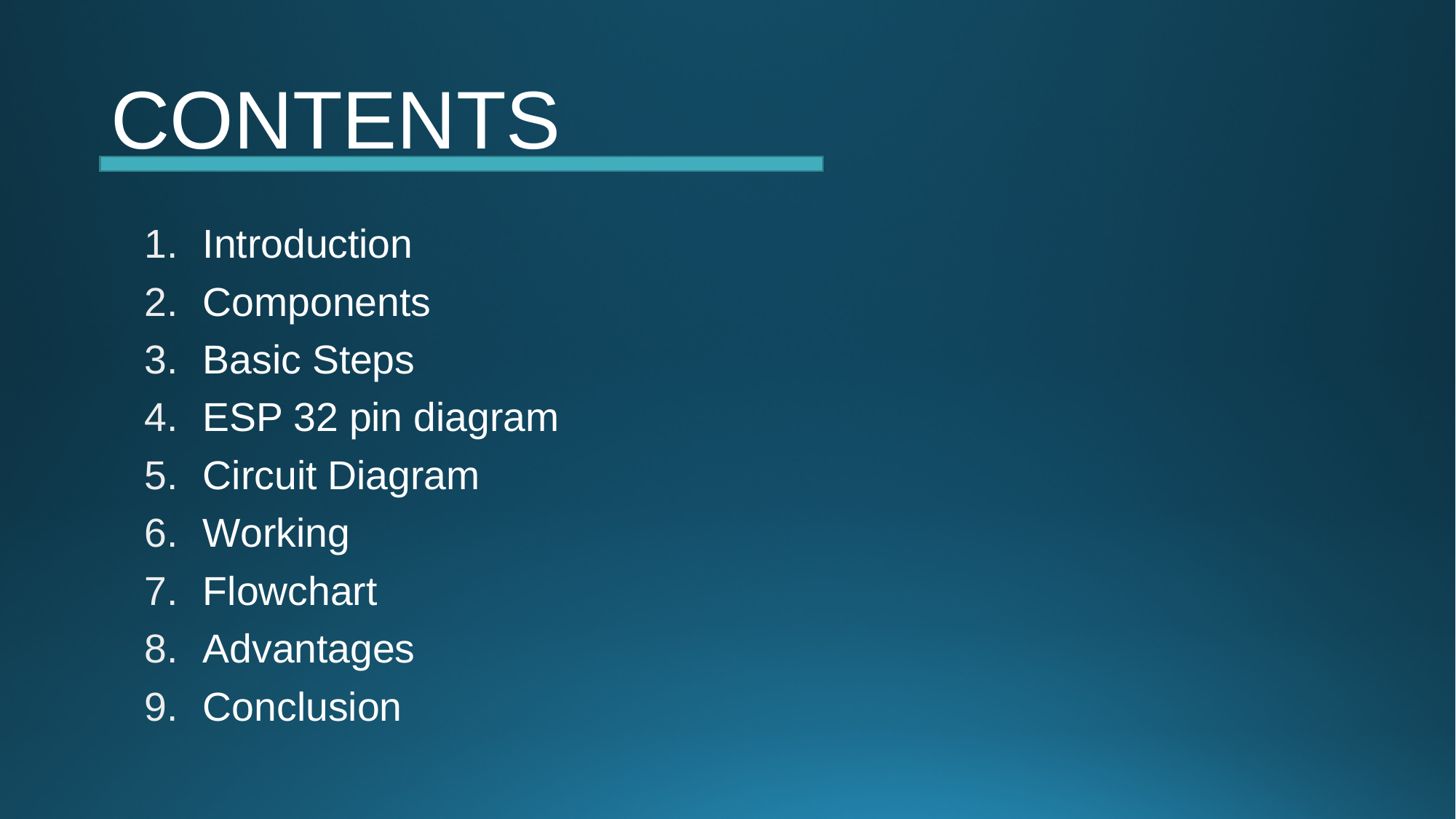

# CONTENTS

Introduction
Components
Basic Steps
ESP 32 pin diagram
Circuit Diagram
Working
Flowchart
Advantages
Conclusion